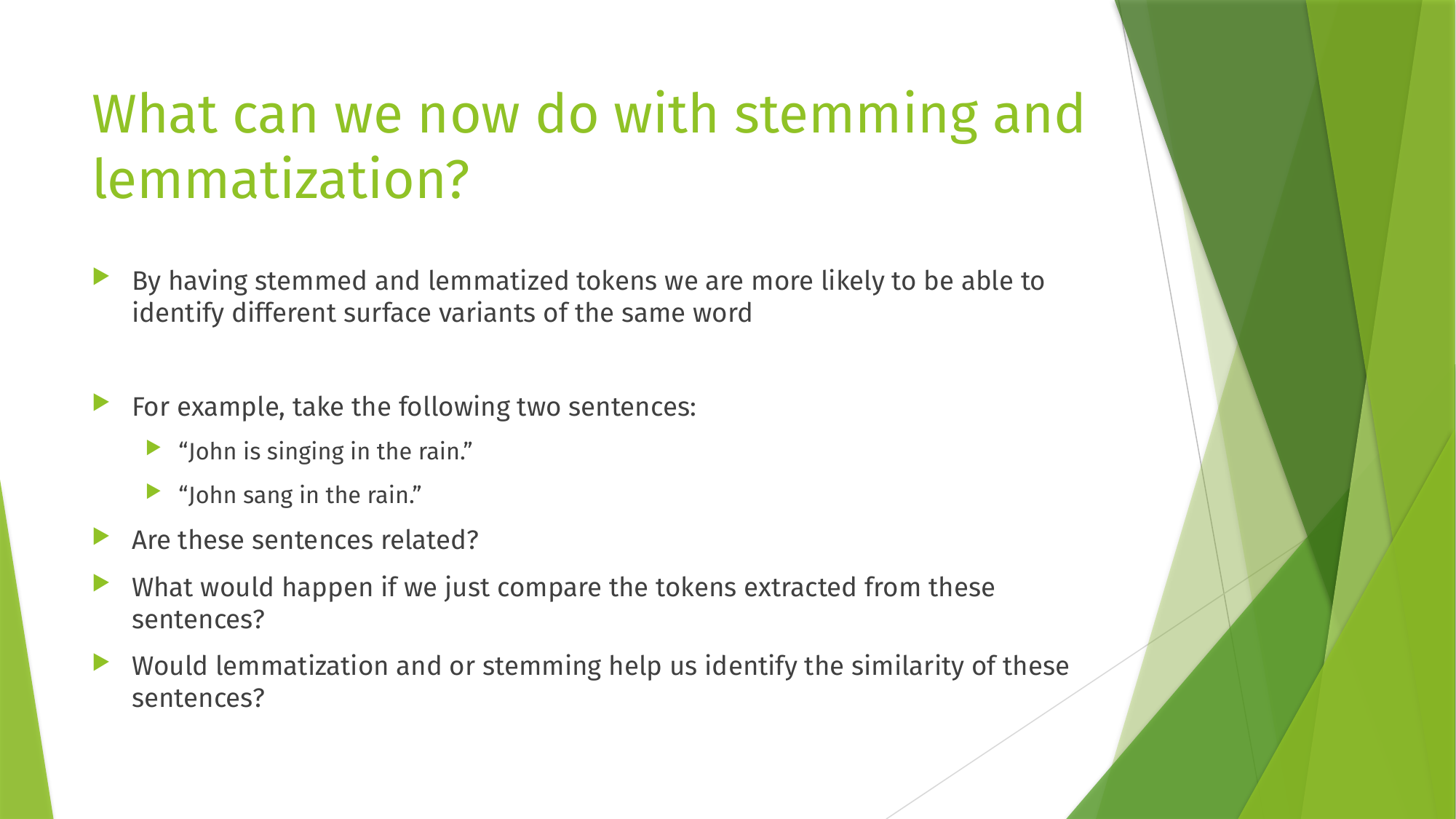

# What can we now do with stemming and lemmatization?
By having stemmed and lemmatized tokens we are more likely to be able to identify different surface variants of the same word

For example, take the following two sentences:
“John is singing in the rain.”
“John sang in the rain.”
Are these sentences related?
What would happen if we just compare the tokens extracted from these sentences?
Would lemmatization and or stemming help us identify the similarity of these sentences?